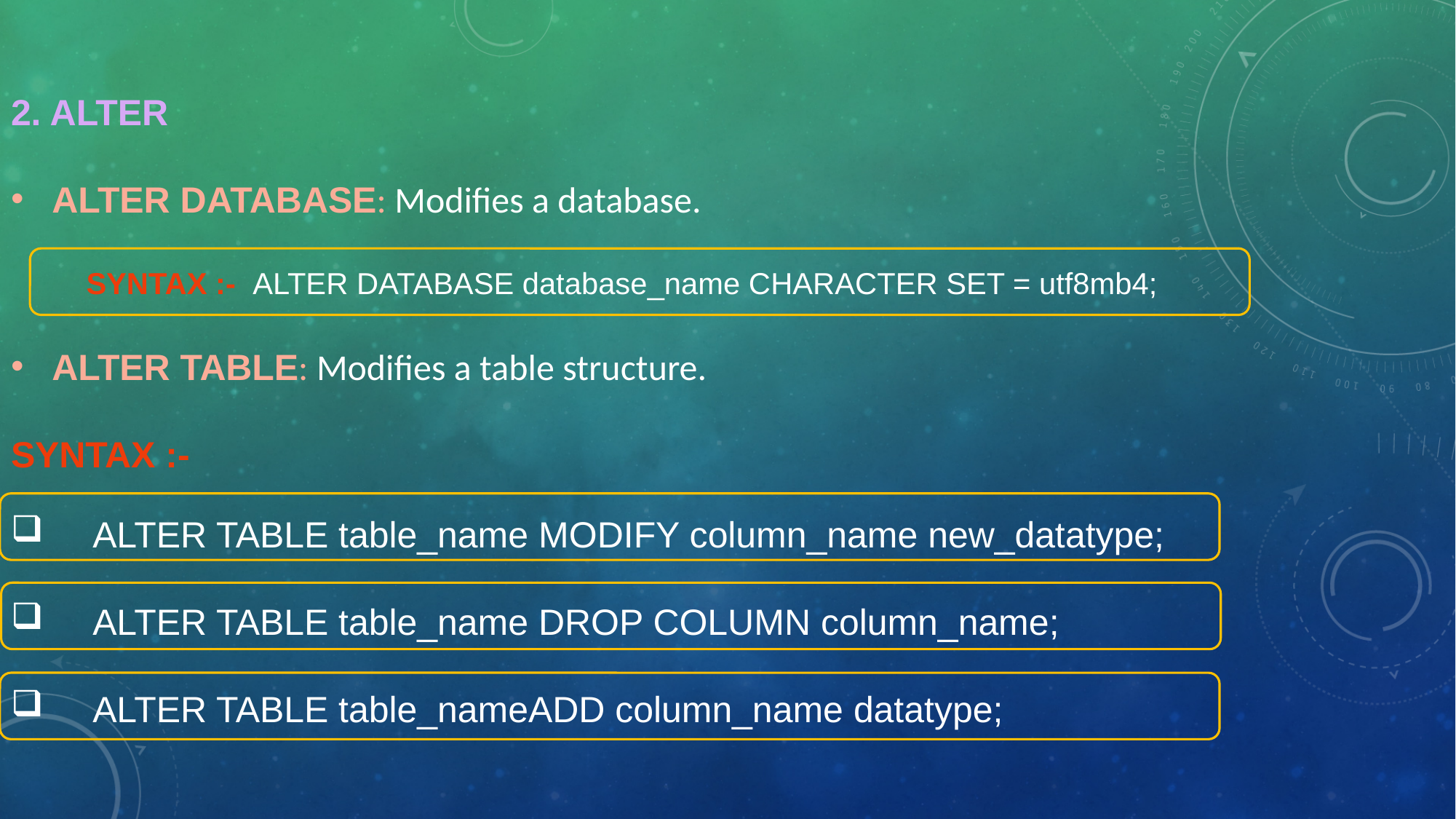

2. ALTER

ALTER DATABASE: Modifies a database.

         SYNTAX :-  ALTER DATABASE database_name CHARACTER SET = utf8mb4;

ALTER TABLE: Modifies a table structure.

SYNTAX :-

    ALTER TABLE table_name MODIFY column_name new_datatype;

    ALTER TABLE table_name DROP COLUMN column_name;

    ALTER TABLE table_nameADD column_name datatype;